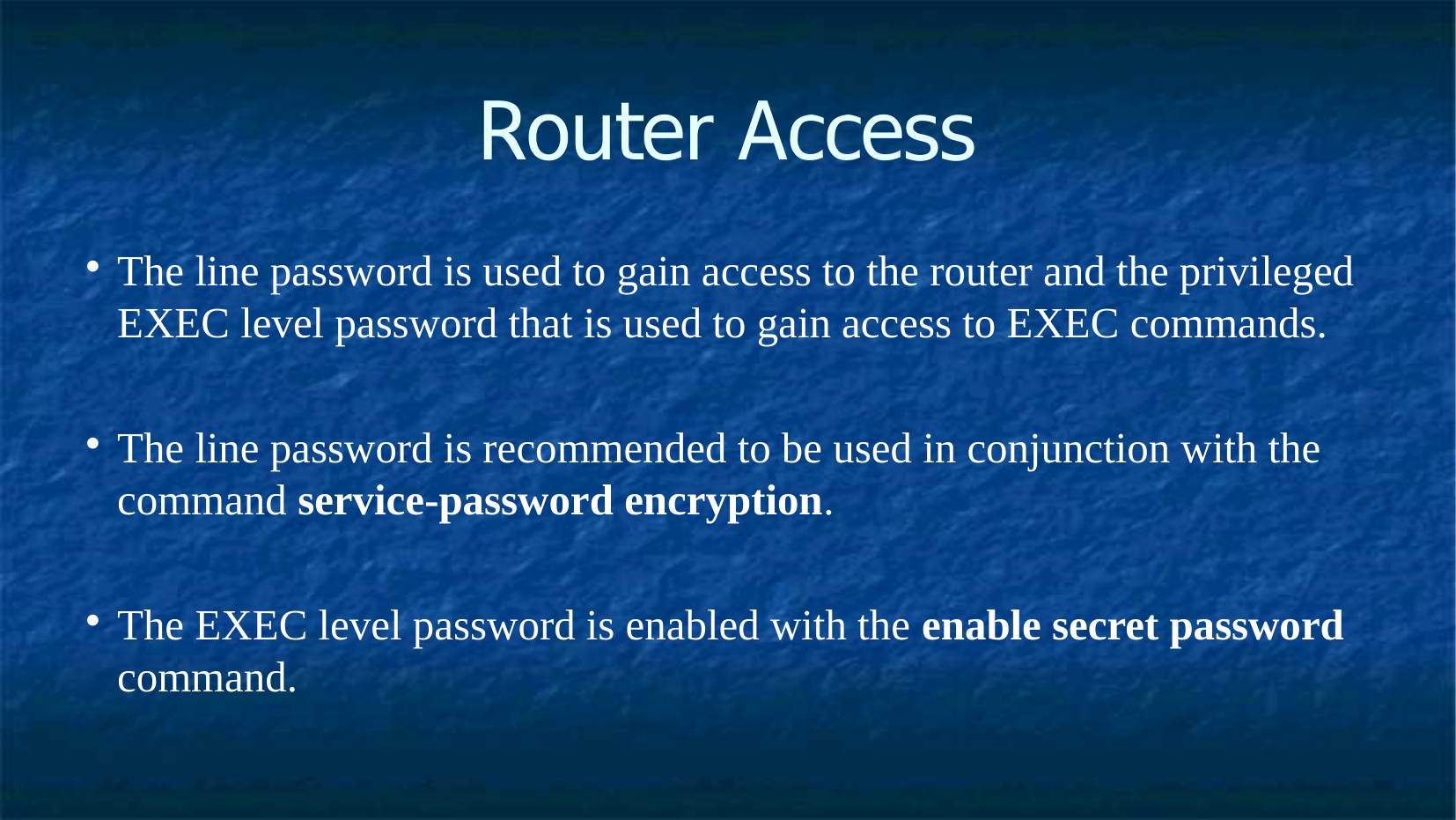

Router Access
The line password is used to gain access to the router and the privileged EXEC level password that is used to gain access to EXEC commands.

The line password is recommended to be used in conjunction with the command service-password encryption.

The EXEC level password is enabled with the enable secret password command.